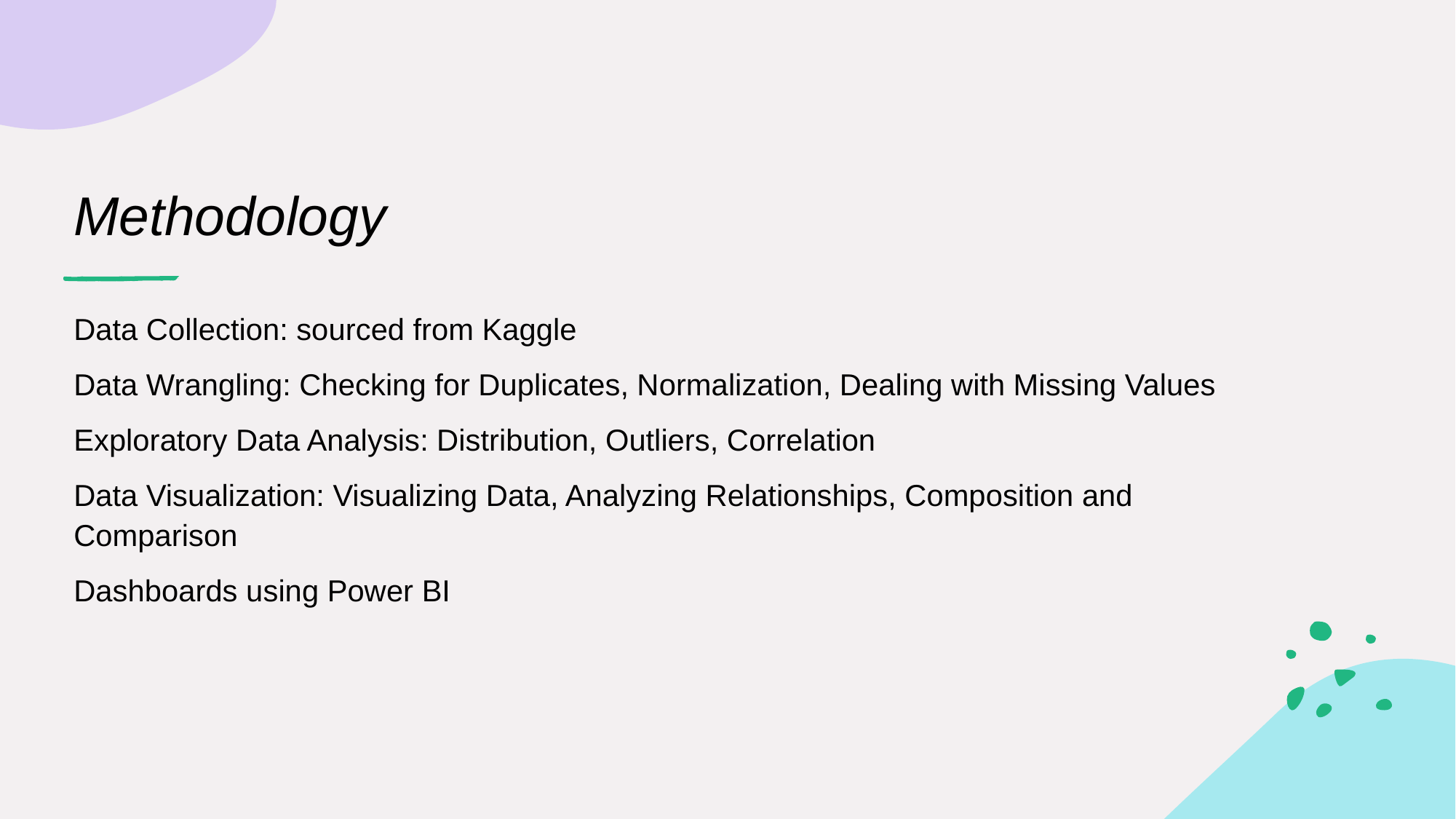

# Methodology
Data Collection: sourced from Kaggle
Data Wrangling: Checking for Duplicates, Normalization, Dealing with Missing Values
Exploratory Data Analysis: Distribution, Outliers, Correlation
Data Visualization: Visualizing Data, Analyzing Relationships, Composition and Comparison
Dashboards using Power BI